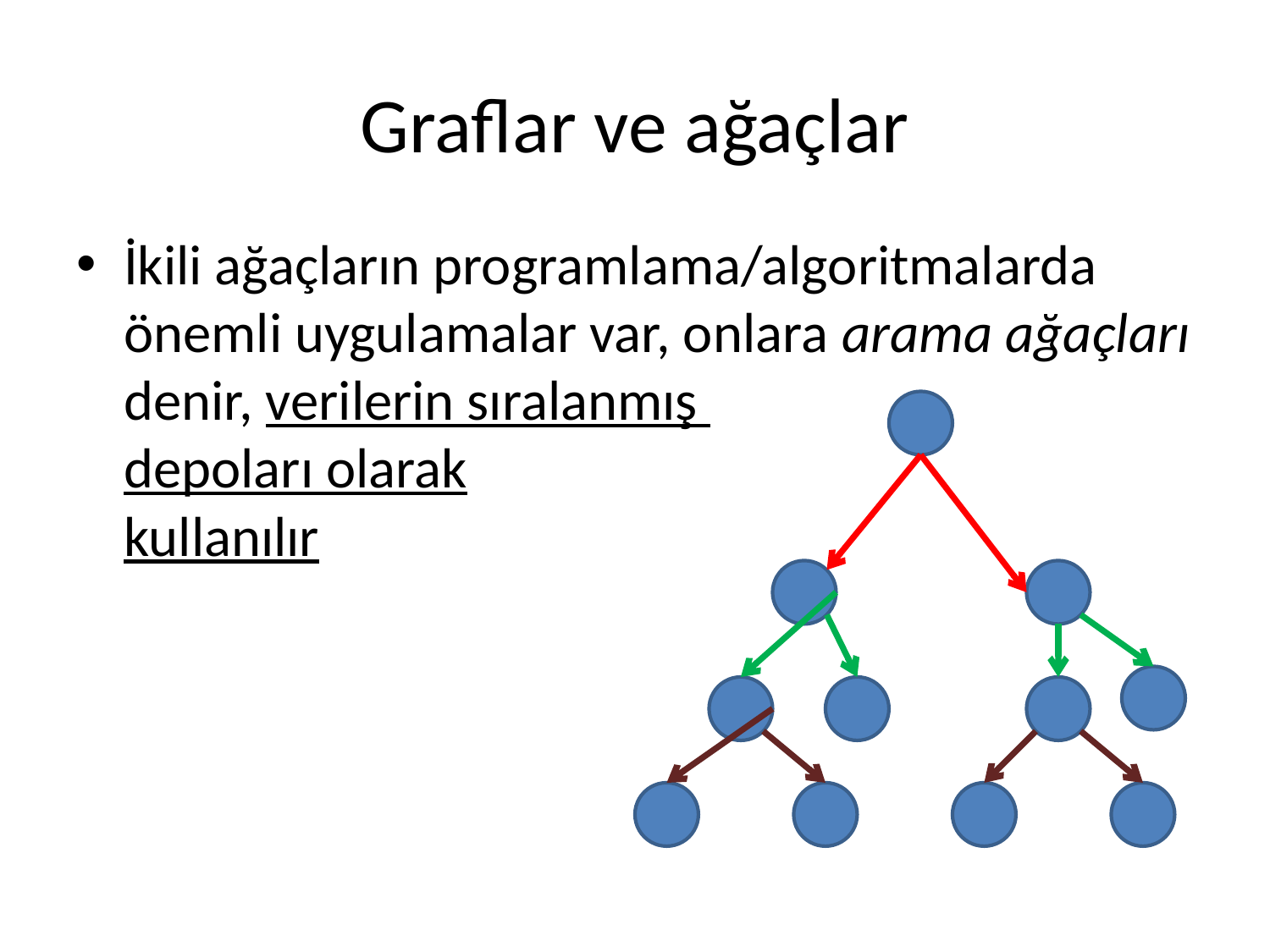

# Graflar ve ağaçlar
İkili ağaçların programlama/algoritmalarda önemli uygulamalar var, onlara arama ağaçları
denir, verilerin sıralanmış
depoları olarak
kullanılır